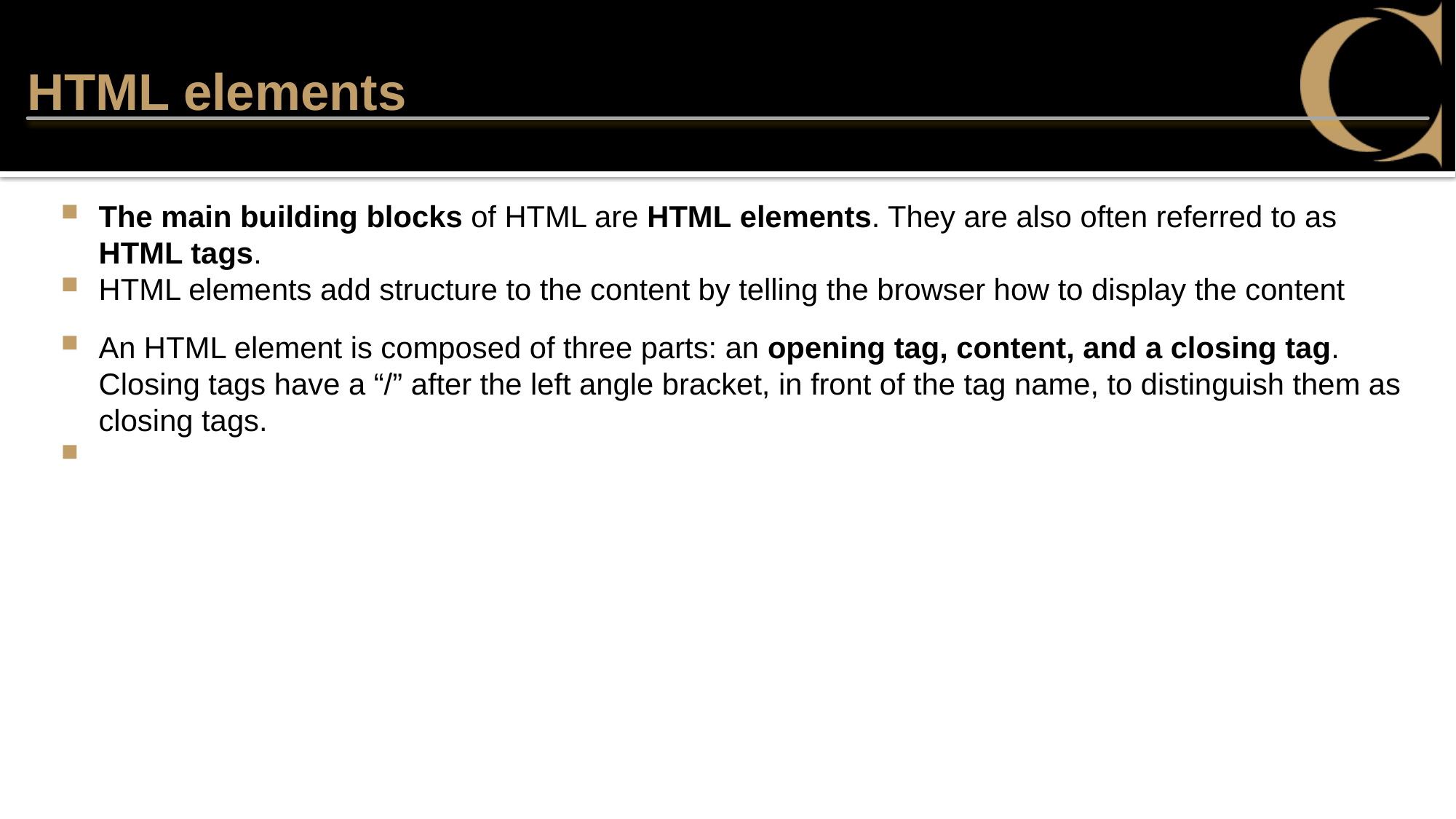

# HTML elements
The main building blocks of HTML are HTML elements. They are also often referred to as HTML tags.
HTML elements add structure to the content by telling the browser how to display the content
An HTML element is composed of three parts: an opening tag, content, and a closing tag. Closing tags have a “/” after the left angle bracket, in front of the tag name, to distinguish them as closing tags.